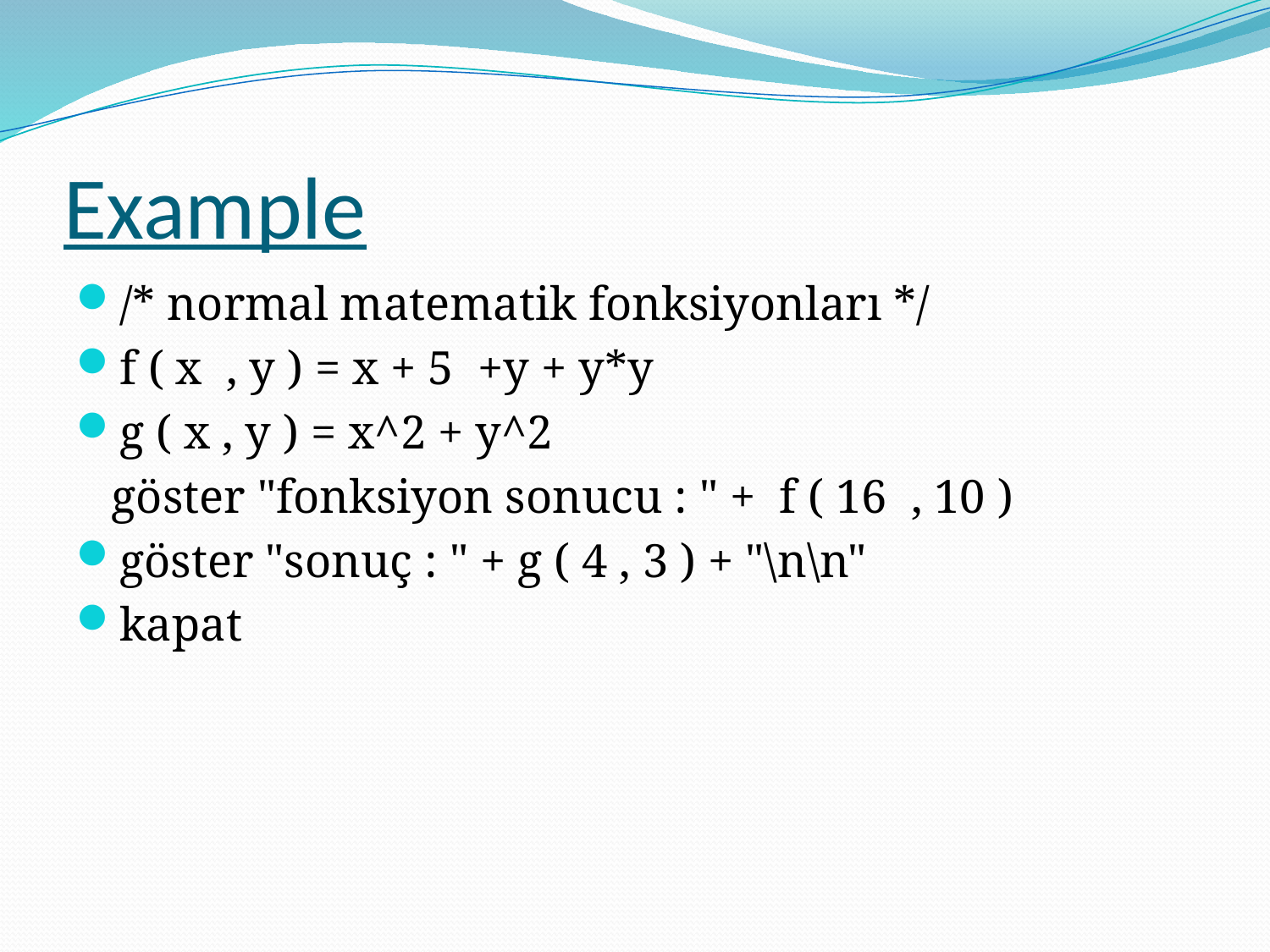

# Example
/* normal matematik fonksiyonları */
f ( x  , y ) = x + 5  +y + y*y
g ( x , y ) = x^2 + y^2
   göster "fonksiyon sonucu : " +  f ( 16  , 10 )
göster "sonuç : " + g ( 4 , 3 ) + "\n\n"
kapat